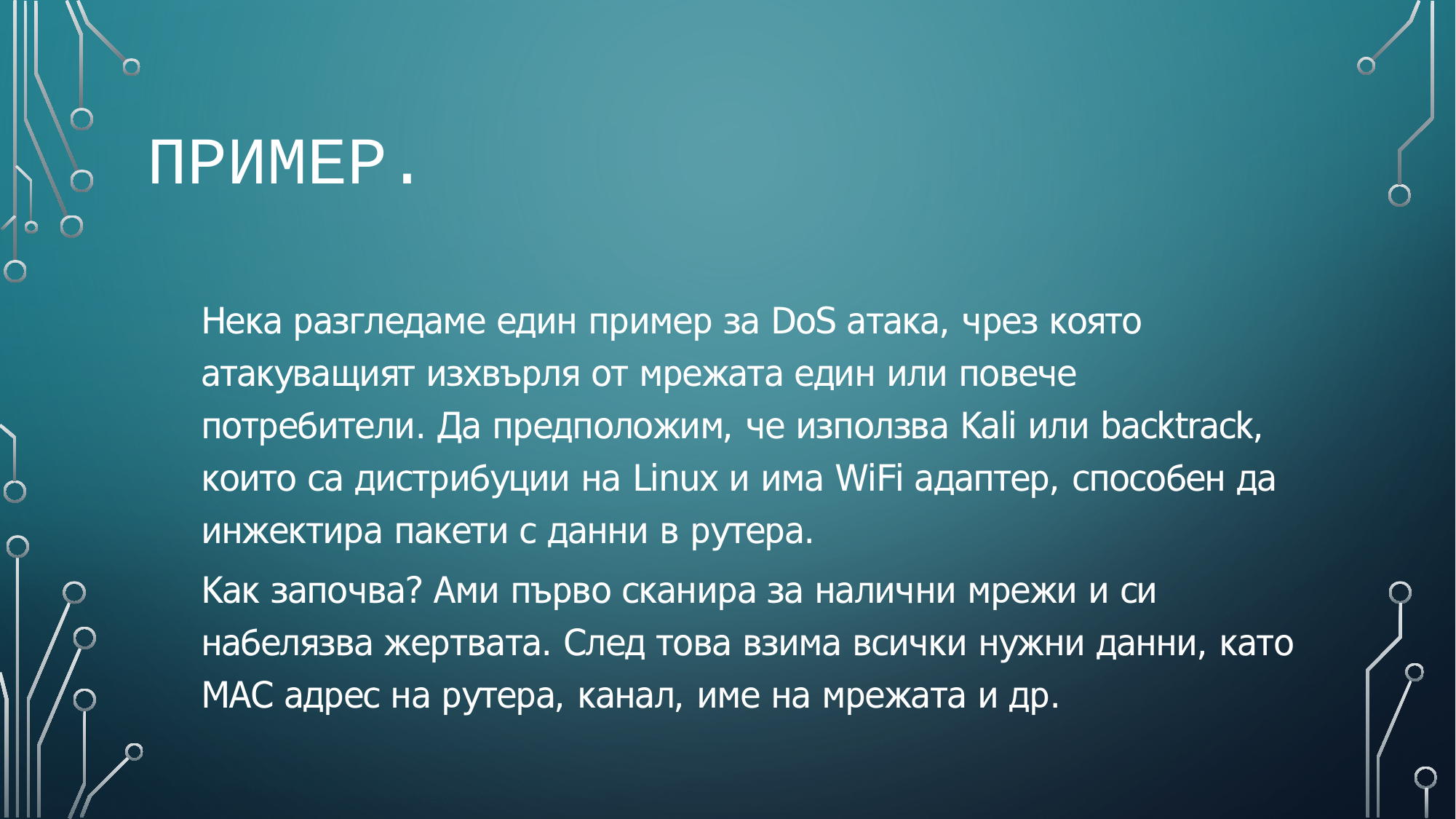

# Пример.
Нека разгледаме един пример за DoS атака, чрез която атакуващият изхвърля от мрежата един или повече потребители. Да предположим, че използва Kali или backtrack, които са дистрибуции на Linux и има WiFi адаптер, способен да инжектира пакети с данни в рутера.
Как започва? Ами първо сканира за налични мрежи и си набелязва жертвата. След това взима всички нужни данни, като MAC адрес на рутера, канал, име на мрежата и др.